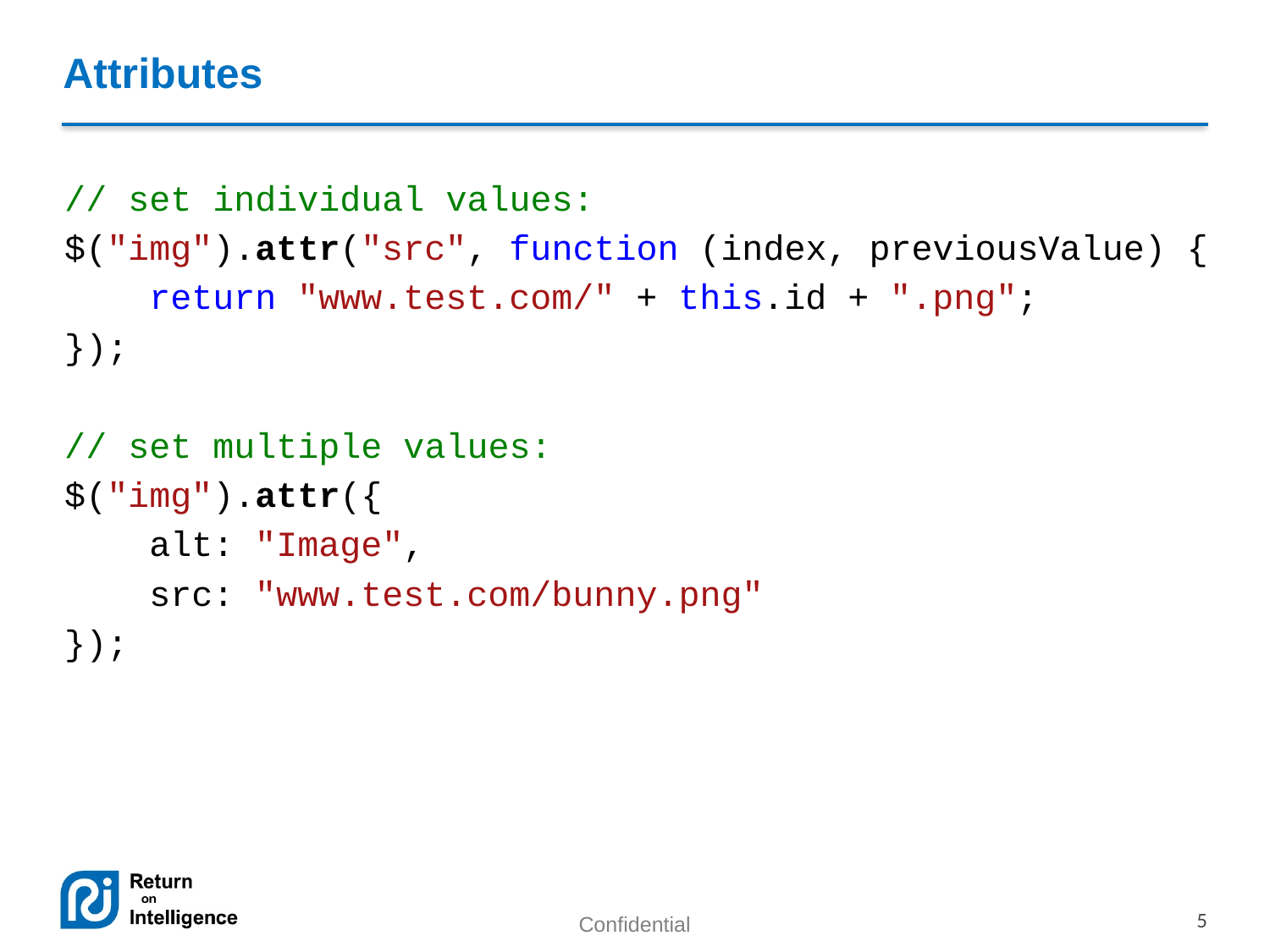

# Attributes
// set individual values:
$("img").attr("src", function (index, previousValue) {
    return "www.test.com/" + this.id + ".png";
});

// set multiple values:
$("img").attr({
    alt: "Image",
    src: "www.test.com/bunny.png"
});